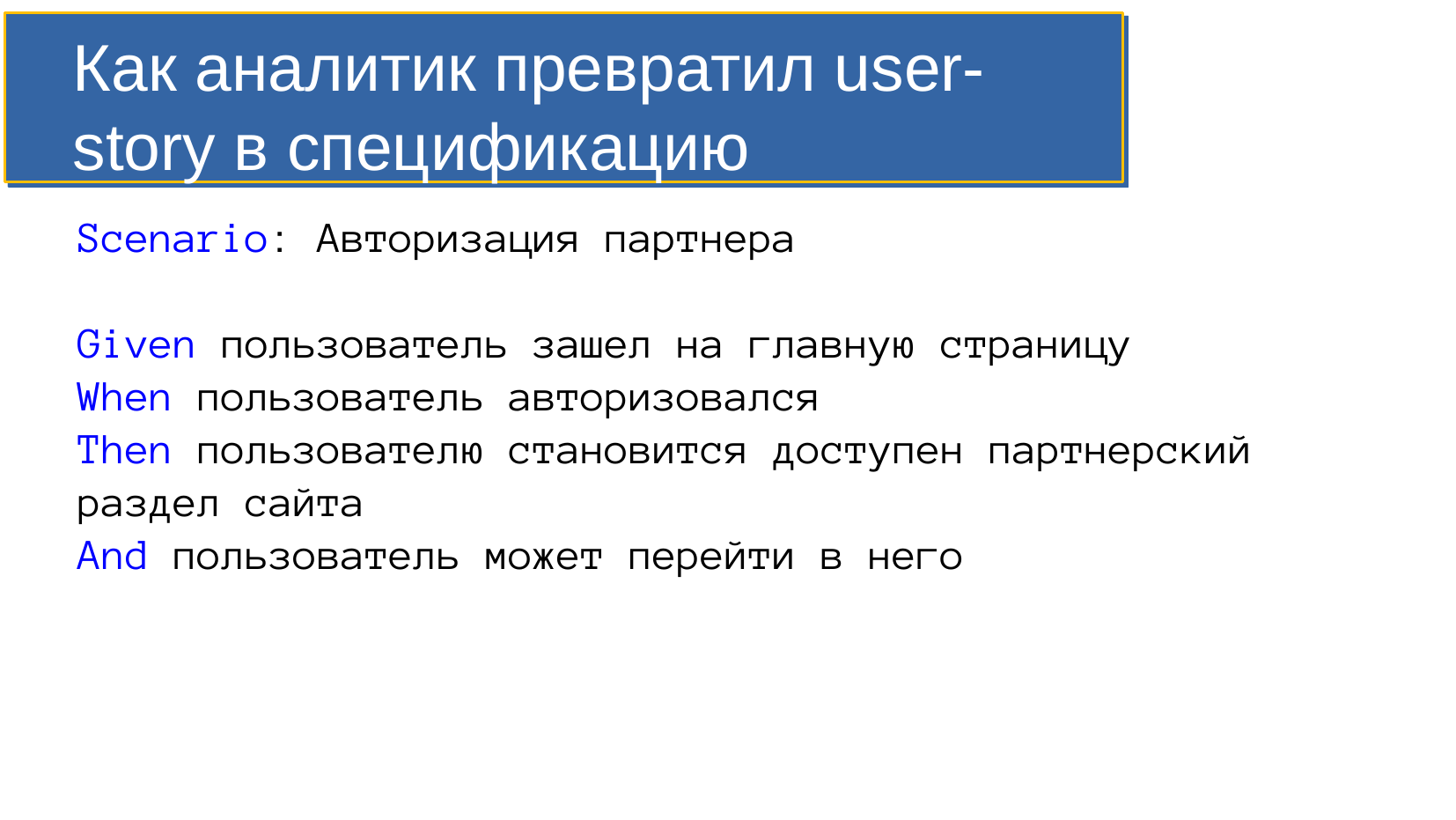

Как аналитик превратил user-story в спецификацию
Scenario: Авторизация партнера

Given пользователь зашел на главную страницу
When пользователь авторизовался
Then пользователю становится доступен партнерский раздел сайта
And пользователь может перейти в него